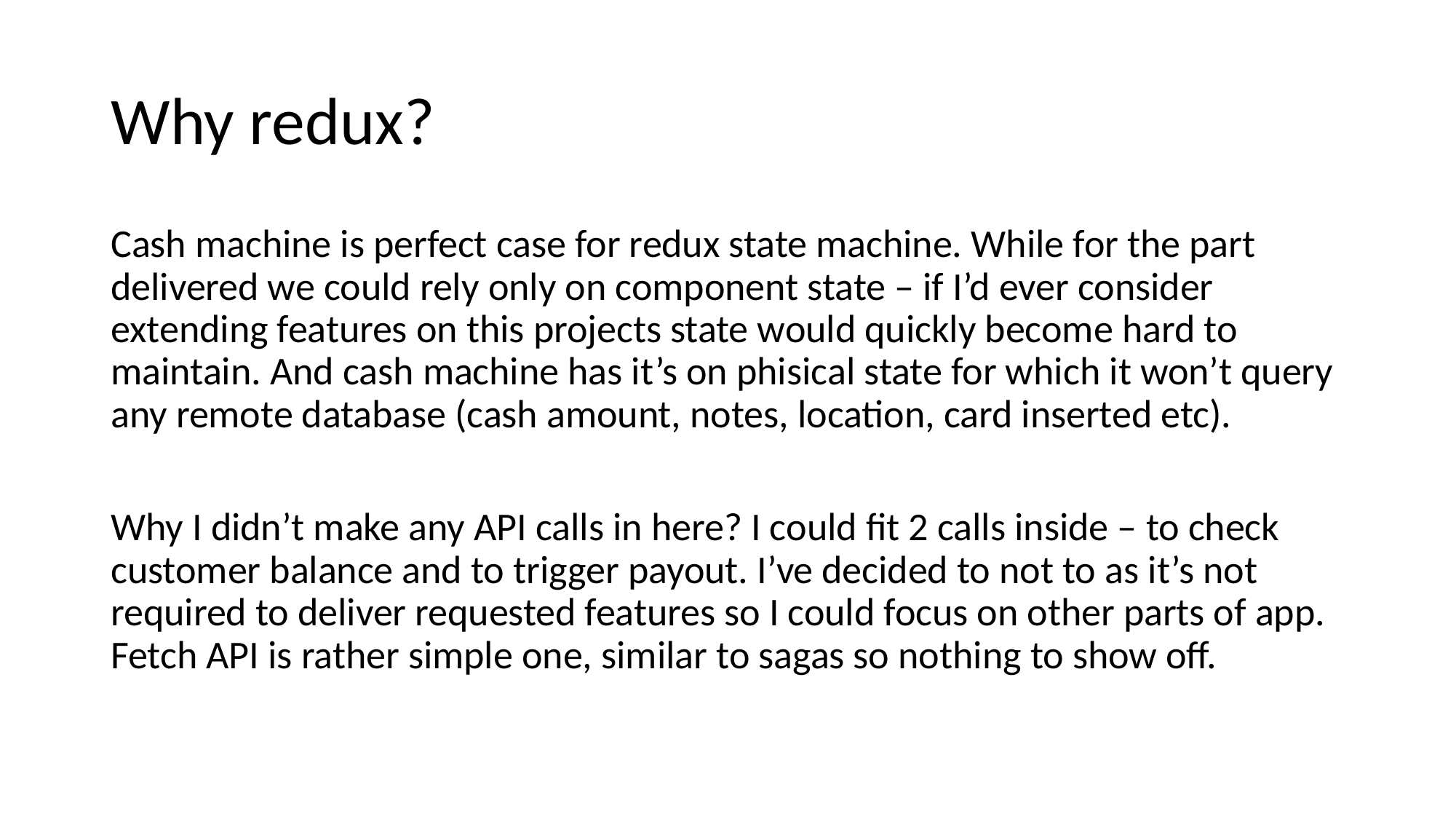

# Why redux?
Cash machine is perfect case for redux state machine. While for the part delivered we could rely only on component state – if I’d ever consider extending features on this projects state would quickly become hard to maintain. And cash machine has it’s on phisical state for which it won’t query any remote database (cash amount, notes, location, card inserted etc).

Why I didn’t make any API calls in here? I could fit 2 calls inside – to check customer balance and to trigger payout. I’ve decided to not to as it’s not required to deliver requested features so I could focus on other parts of app. Fetch API is rather simple one, similar to sagas so nothing to show off.